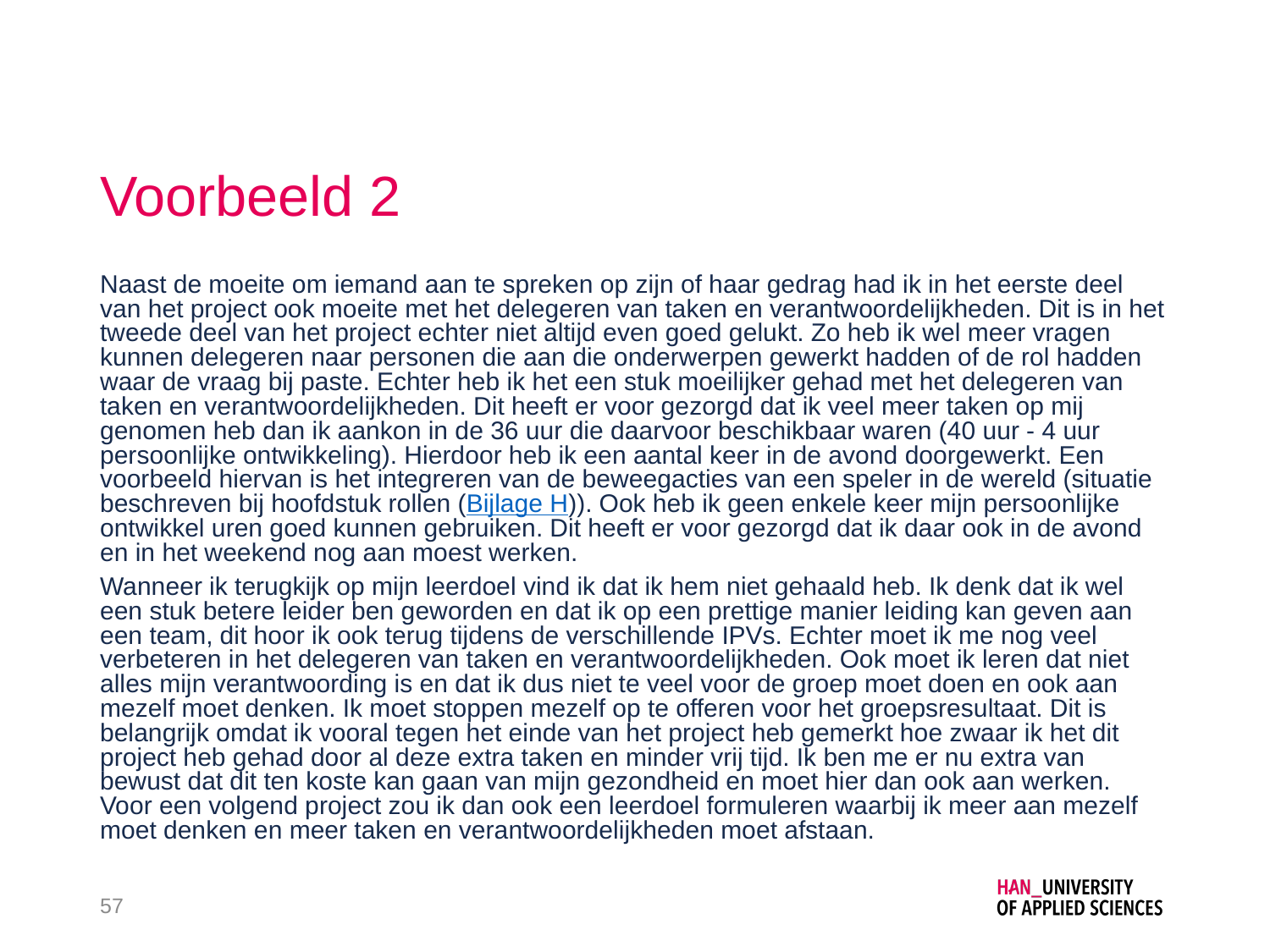

# Voorbeeld 2
Naast de moeite om iemand aan te spreken op zijn of haar gedrag had ik in het eerste deel van het project ook moeite met het delegeren van taken en verantwoordelijkheden. Dit is in het tweede deel van het project echter niet altijd even goed gelukt. Zo heb ik wel meer vragen kunnen delegeren naar personen die aan die onderwerpen gewerkt hadden of de rol hadden waar de vraag bij paste. Echter heb ik het een stuk moeilijker gehad met het delegeren van taken en verantwoordelijkheden. Dit heeft er voor gezorgd dat ik veel meer taken op mij genomen heb dan ik aankon in de 36 uur die daarvoor beschikbaar waren (40 uur - 4 uur persoonlijke ontwikkeling). Hierdoor heb ik een aantal keer in de avond doorgewerkt. Een voorbeeld hiervan is het integreren van de beweegacties van een speler in de wereld (situatie beschreven bij hoofdstuk rollen (Bijlage H)). Ook heb ik geen enkele keer mijn persoonlijke ontwikkel uren goed kunnen gebruiken. Dit heeft er voor gezorgd dat ik daar ook in de avond en in het weekend nog aan moest werken.
Wanneer ik terugkijk op mijn leerdoel vind ik dat ik hem niet gehaald heb. Ik denk dat ik wel een stuk betere leider ben geworden en dat ik op een prettige manier leiding kan geven aan een team, dit hoor ik ook terug tijdens de verschillende IPVs. Echter moet ik me nog veel verbeteren in het delegeren van taken en verantwoordelijkheden. Ook moet ik leren dat niet alles mijn verantwoording is en dat ik dus niet te veel voor de groep moet doen en ook aan mezelf moet denken. Ik moet stoppen mezelf op te offeren voor het groepsresultaat. Dit is belangrijk omdat ik vooral tegen het einde van het project heb gemerkt hoe zwaar ik het dit project heb gehad door al deze extra taken en minder vrij tijd. Ik ben me er nu extra van bewust dat dit ten koste kan gaan van mijn gezondheid en moet hier dan ook aan werken. Voor een volgend project zou ik dan ook een leerdoel formuleren waarbij ik meer aan mezelf moet denken en meer taken en verantwoordelijkheden moet afstaan.

57